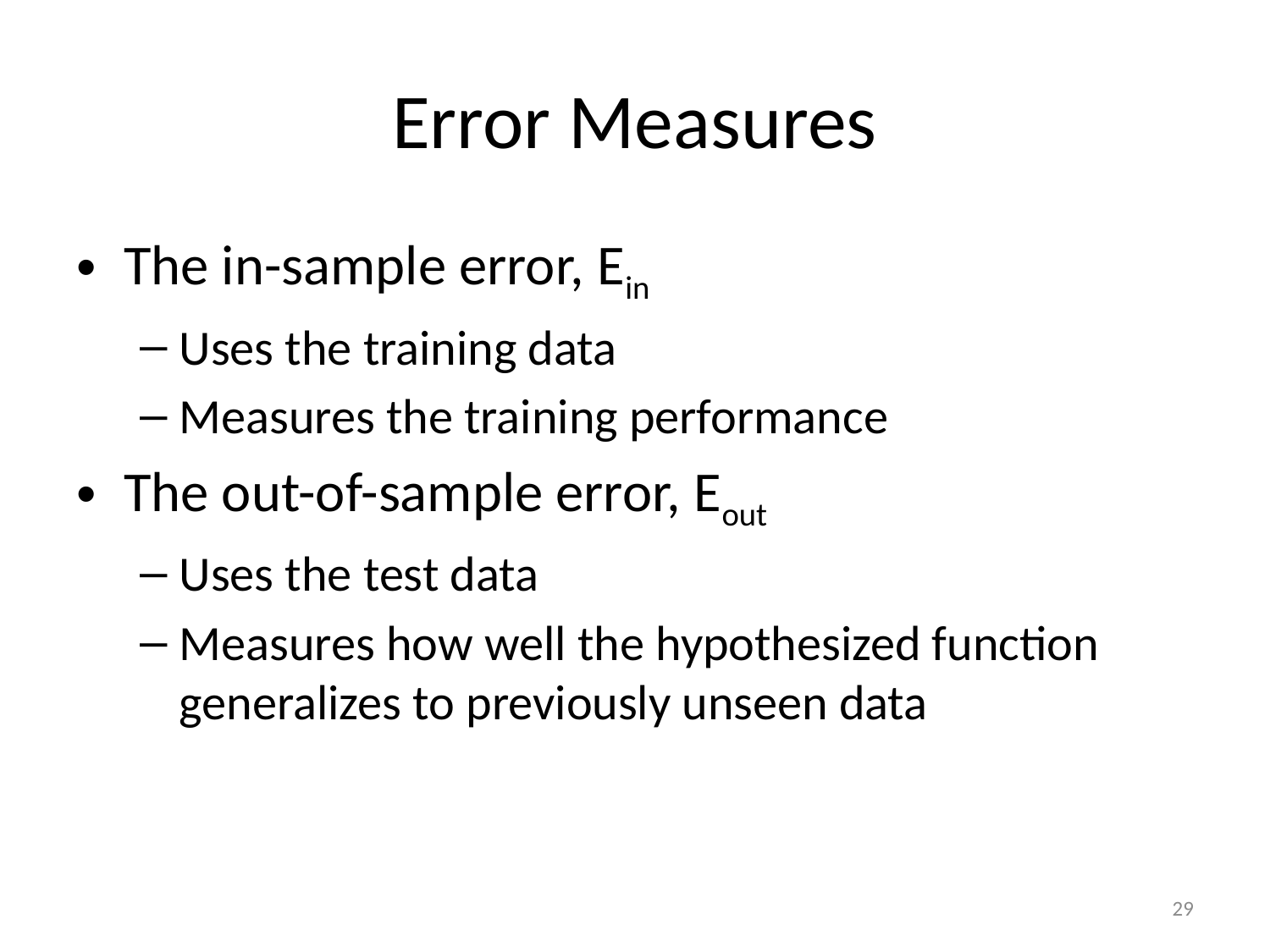

# Error Measures
The in-sample error, Ein
Uses the training data
Measures the training performance
The out-of-sample error, Eout
Uses the test data
Measures how well the hypothesized function generalizes to previously unseen data

29